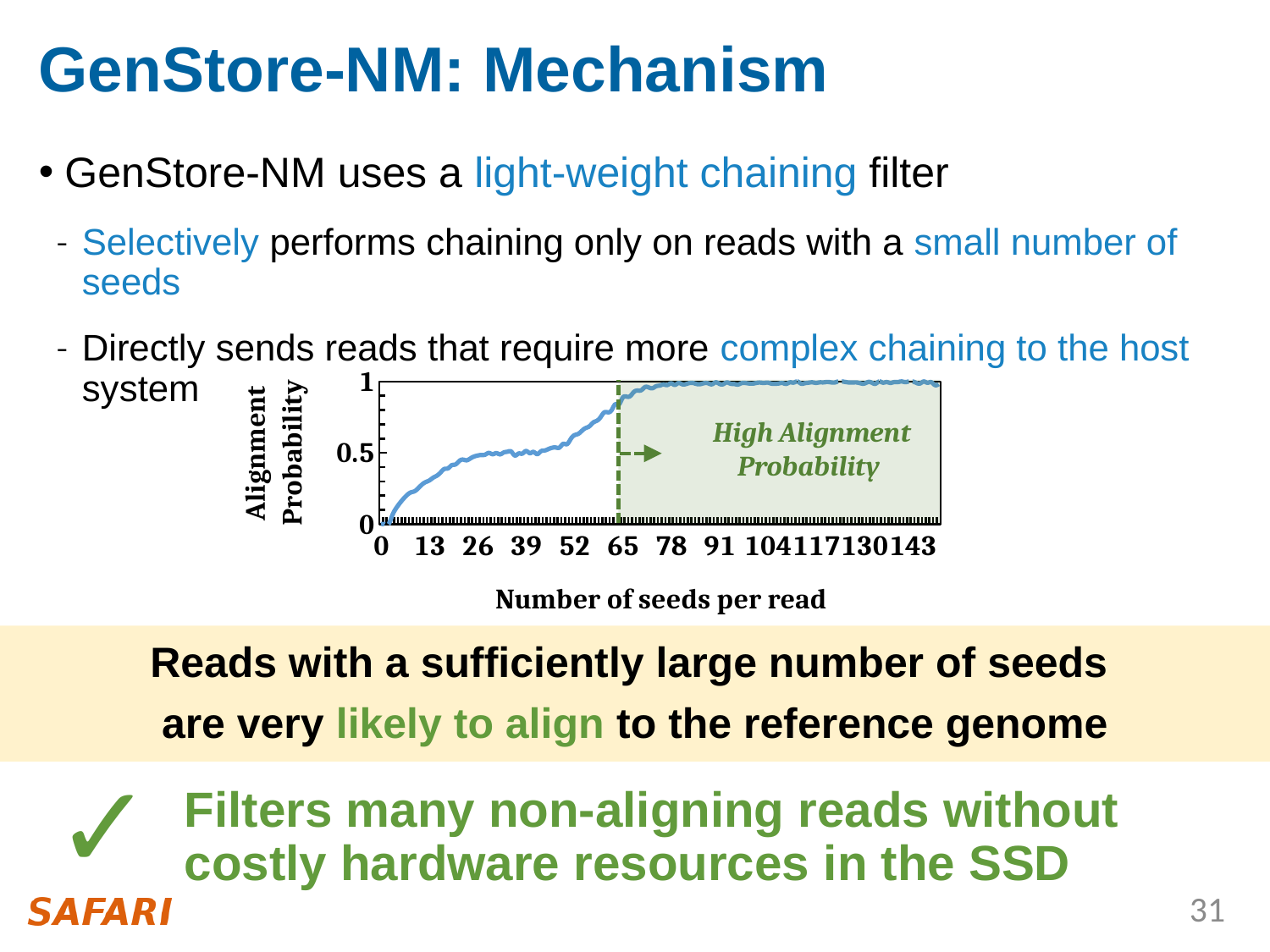

# GenStore-NM: Mechanism
GenStore-NM uses a light-weight chaining filter
Selectively performs chaining only on reads with a small number of seeds
Directly sends reads that require more complex chaining to the host system

### Chart

| Category | align |
|---|---|
| 0 | 0.0 |
| 1 | 0.0 |
| 2 | 0.0 |
| 3 | 0.0609231919267427 |
| 4 | 0.109970384995064 |
| 5 | 0.146401476317408 |
| 6 | 0.177763819095477 |
| 7 | 0.204724409448819 |
| 8 | 0.222603474158267 |
| 9 | 0.230769230769231 |
| 10 | 0.252131000448632 |
| 11 | 0.277683495969453 |
| 12 | 0.295049934867564 |
| 13 | 0.306681034482759 |
| 14 | 0.325496117342537 |
| 15 | 0.33998207082026 |
| 16 | 0.362065044348419 |
| 17 | 0.386716037954177 |
| 18 | 0.391167953667954 |
| 19 | 0.41316180108857 |
| 20 | 0.418372319688109 |
| 21 | 0.441737820190859 |
| 22 | 0.452631578947368 |
| 23 | 0.447635993899339 |
| 24 | 0.460142067876874 |
| 25 | 0.474005305039788 |
| 26 | 0.481572481572482 |
| 27 | 0.484942302279764 |
| 28 | 0.487449392712551 |
| 29 | 0.49972497249725 |
| 30 | 0.490529247910864 |
| 31 | 0.498170560090065 |
| 32 | 0.489653243847875 |
| 33 | 0.502844141069397 |
| 34 | 0.508043287510968 |
| 35 | 0.50912610619469 |
| 36 | 0.481369031189622 |
| 37 | 0.495536999712065 |
| 38 | 0.494682379994251 |
| 39 | 0.513116171807437 |
| 40 | 0.49774011299435 |
| 41 | 0.506690454950937 |
| 42 | 0.491111780656824 |
| 43 | 0.511224184375935 |
| 44 | 0.516554162648666 |
| 45 | 0.526416906820365 |
| 46 | 0.535570469798658 |
| 47 | 0.537455830388693 |
| 48 | 0.537350246652572 |
| 49 | 0.563239644970414 |
| 50 | 0.560628195763331 |
| 51 | 0.596260938743039 |
| 52 | 0.623631386861314 |
| 53 | 0.6326348640214 |
| 54 | 0.653996101364522 |
| 55 | 0.673479816044967 |
| 56 | 0.685342388228636 |
| 57 | 0.711242603550296 |
| 58 | 0.724358974358974 |
| 59 | 0.748031496062992 |
| 60 | 0.782798833819242 |
| 61 | 0.78406374501992 |
| 62 | 0.798393574297189 |
| 63 | 0.840103716508211 |
| 64 | 0.838908450704225 |
| 65 | 0.88623326959847 |
| 66 | 0.894144144144144 |
| 67 | 0.897280966767372 |
| 68 | 0.926436781609195 |
| 69 | 0.93621867881549 |
| 70 | 0.938875305623472 |
| 71 | 0.960760998810939 |
| 72 | 0.95822454308094 |
| 73 | 0.9526938239159 |
| 74 | 0.96684350132626 |
| 75 | 0.971509971509972 |
| 76 | 0.97910447761194 |
| 77 | 0.974814814814815 |
| 78 | 0.987240829346093 |
| 79 | 0.975806451612903 |
| 80 | 0.989010989010989 |
| 81 | 0.980530973451327 |
| 82 | 0.981617647058823 |
| 83 | 0.989090909090909 |
| 84 | 0.988950276243094 |
| 85 | 0.981751824817518 |
| 86 | 0.981884057971014 |
| 87 | 0.988571428571428 |
| 88 | 0.986940298507463 |
| 89 | 0.980237154150198 |
| 90 | 0.993877551020408 |
| 91 | 0.983706720977597 |
| 92 | 0.980603448275862 |
| 93 | 0.993464052287582 |
| 94 | 0.984478935698448 |
| 95 | 0.982417582417582 |
| 96 | 0.978540772532189 |
| 97 | 0.988479262672811 |
| 98 | 0.989247311827957 |
| 99 | 0.985748218527316 |
| 100 | 0.98503740648379 |
| 101 | 0.989873417721519 |
| 102 | 0.9921875 |
| 103 | 0.989717223650386 |
| 104 | 0.992063492063492 |
| 105 | 0.98503740648379 |
| 106 | 0.983695652173913 |
| 107 | 0.986072423398329 |
| 108 | 0.989100817438692 |
| 109 | 0.98314606741573 |
| 110 | 0.993788819875776 |
| 111 | 0.992021276595745 |
| 112 | 1.0 |
| 113 | 0.984894259818731 |
| 114 | 0.987767584097859 |
| 115 | 0.99135446685879 |
| 116 | 0.993975903614458 |
| 117 | 0.990228013029316 |
| 118 | 0.993610223642173 |
| 119 | 0.993421052631579 |
| 120 | 0.996794871794872 |
| 121 | 0.993975903614458 |
| 122 | 0.992753623188406 |
| 123 | 1.0 |
| 124 | 1.0 |
| 125 | 0.996031746031746 |
| 126 | 0.992700729927007 |
| 127 | 0.992932862190813 |
| 128 | 0.992932862190813 |
| 129 | 0.987068965517241 |
| 130 | 0.985130111524163 |
| 131 | 0.996153846153846 |
| 132 | 0.991902834008097 |
| 133 | 0.983739837398374 |
| 134 | 1.0 |
| 135 | 0.991935483870968 |
| 136 | 0.995614035087719 |
| 137 | 0.990049751243781 |
| 138 | 0.995327102803738 |
| 139 | 0.995708154506438 |
| 140 | 1.0 |
| 141 | 0.995708154506438 |
| 142 | 1.0 |
| 143 | 1.0 |
| 144 | 0.990338164251208 |
| 145 | 0.985781990521327 |
| 146 | 1.0 |
| 147 | 0.990950226244344 |
| 148 | 0.995391705069124 |
| 149 | 0.974747474747475 |
| 150 | 0.981308411214953 |
High Alignment
Probability
Alignment
Probability
Number of seeds per read
Reads with a sufficiently large number of seeds
are very likely to align to the reference genome
✓
Filters many non-aligning reads without costly hardware resources in the SSD